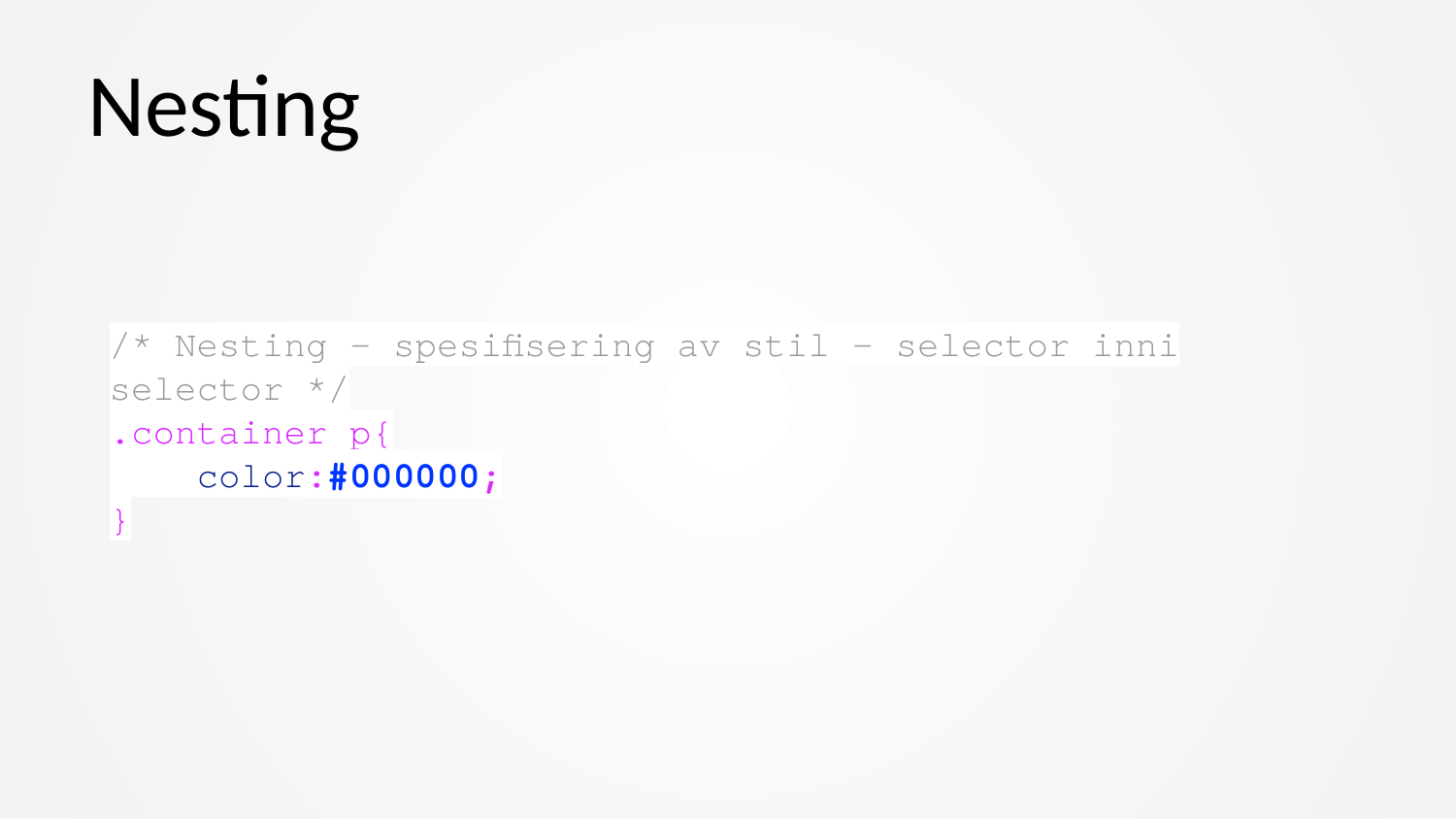

# Nesting

/* Nesting - spesifisering av stil - selector inni selector */
.container p{
    color:#000000;
}